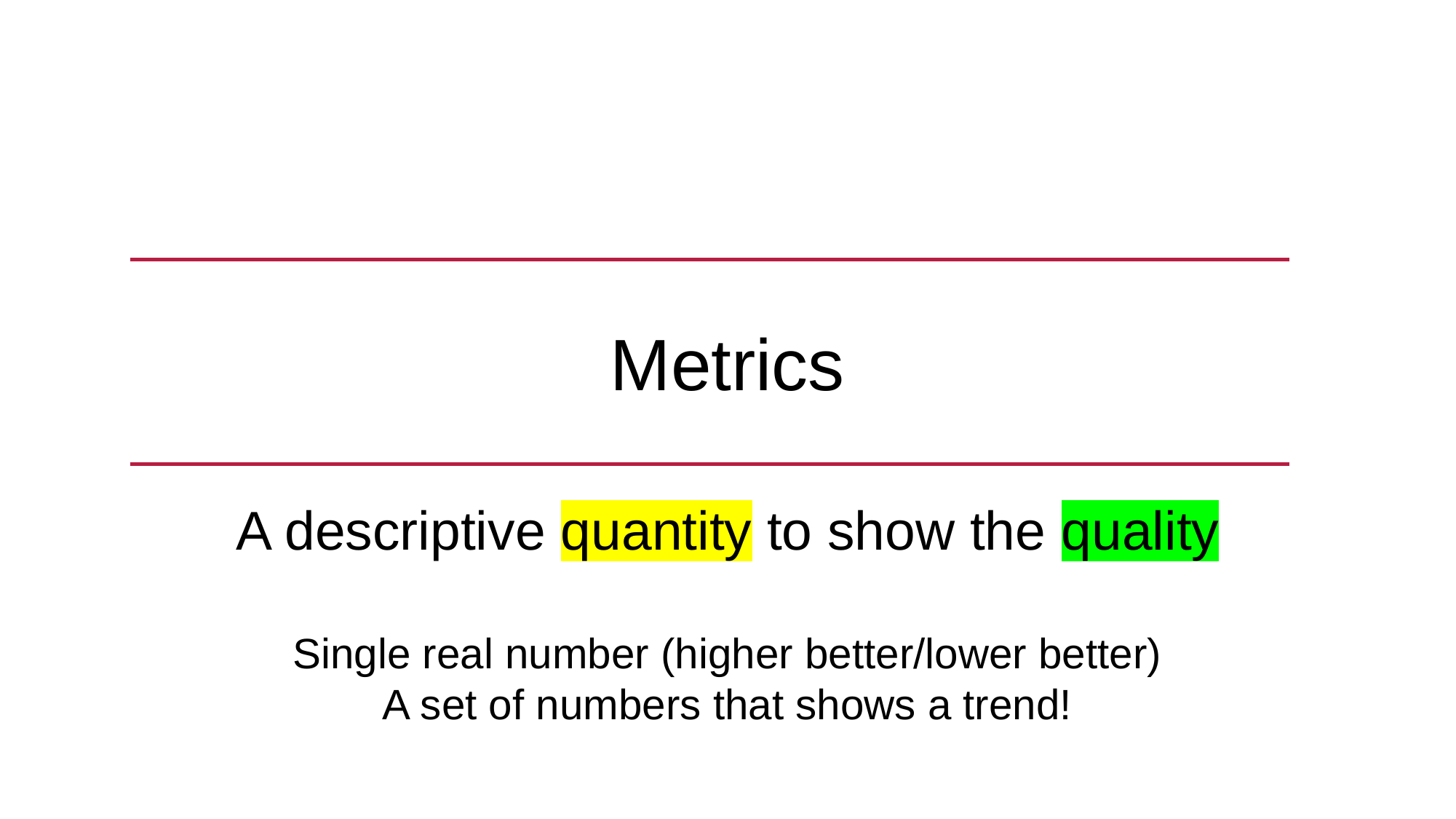

Metrics
A descriptive quantity to show the quality

Single real number (higher better/lower better)
A set of numbers that shows a trend!